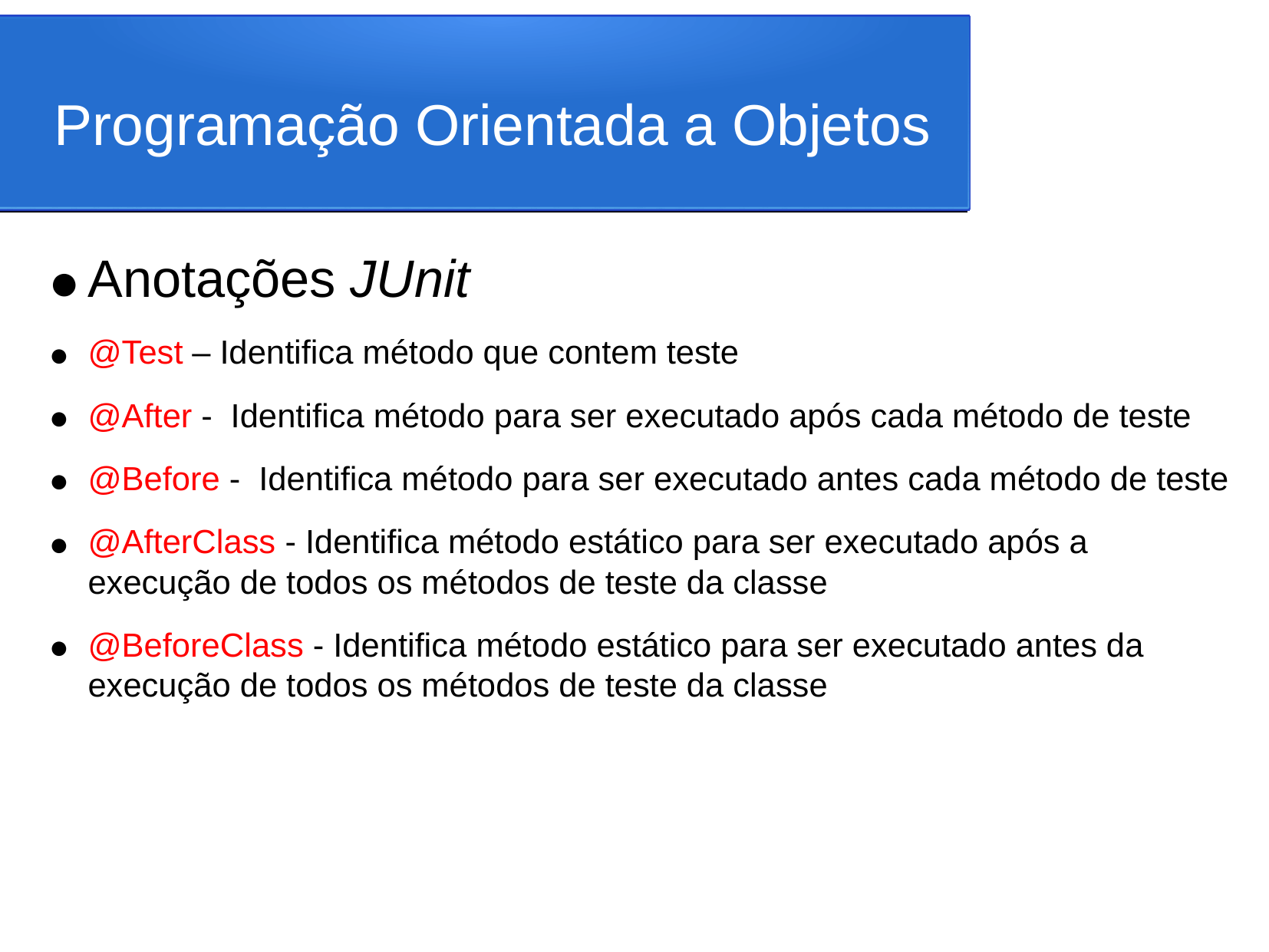

Programação Orientada a Objetos
Anotações JUnit
@Test – Identifica método que contem teste
@After -  Identifica método para ser executado após cada método de teste
@Before -  Identifica método para ser executado antes cada método de teste
@AfterClass - Identifica método estático para ser executado após a execução de todos os métodos de teste da classe
@BeforeClass - Identifica método estático para ser executado antes da execução de todos os métodos de teste da classe